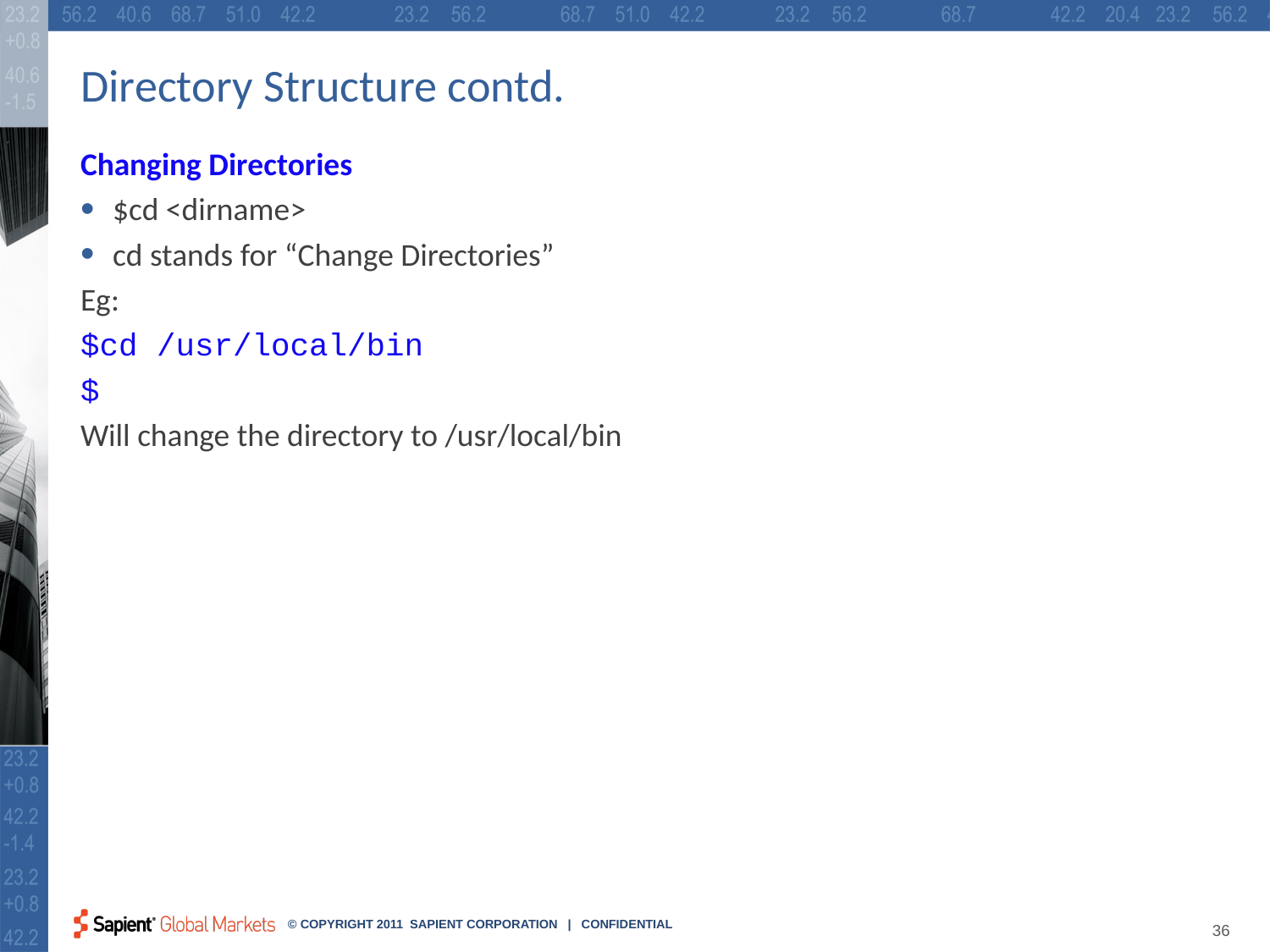

# Directory Structure contd.
Changing Directories
$cd <dirname>
cd stands for “Change Directories”
Eg:
$cd /usr/local/bin
$
Will change the directory to /usr/local/bin